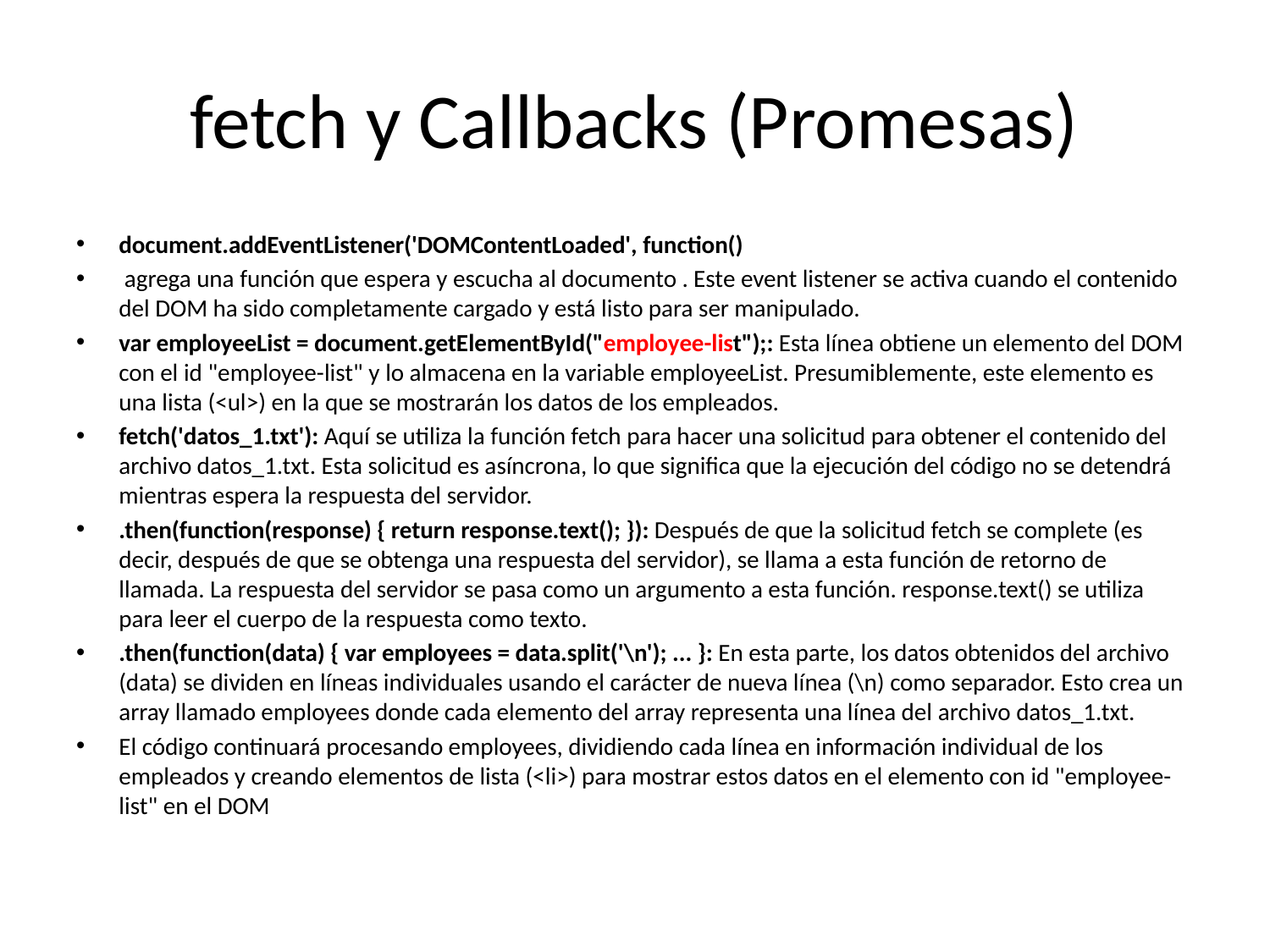

# fetch y Callbacks (Promesas)
document.addEventListener('DOMContentLoaded', function()
 agrega una función que espera y escucha al documento . Este event listener se activa cuando el contenido del DOM ha sido completamente cargado y está listo para ser manipulado.
var employeeList = document.getElementById("employee-list");: Esta línea obtiene un elemento del DOM con el id "employee-list" y lo almacena en la variable employeeList. Presumiblemente, este elemento es una lista (<ul>) en la que se mostrarán los datos de los empleados.
fetch('datos_1.txt'): Aquí se utiliza la función fetch para hacer una solicitud para obtener el contenido del archivo datos_1.txt. Esta solicitud es asíncrona, lo que significa que la ejecución del código no se detendrá mientras espera la respuesta del servidor.
.then(function(response) { return response.text(); }): Después de que la solicitud fetch se complete (es decir, después de que se obtenga una respuesta del servidor), se llama a esta función de retorno de llamada. La respuesta del servidor se pasa como un argumento a esta función. response.text() se utiliza para leer el cuerpo de la respuesta como texto.
.then(function(data) { var employees = data.split('\n'); ... }: En esta parte, los datos obtenidos del archivo (data) se dividen en líneas individuales usando el carácter de nueva línea (\n) como separador. Esto crea un array llamado employees donde cada elemento del array representa una línea del archivo datos_1.txt.
El código continuará procesando employees, dividiendo cada línea en información individual de los empleados y creando elementos de lista (<li>) para mostrar estos datos en el elemento con id "employee-list" en el DOM